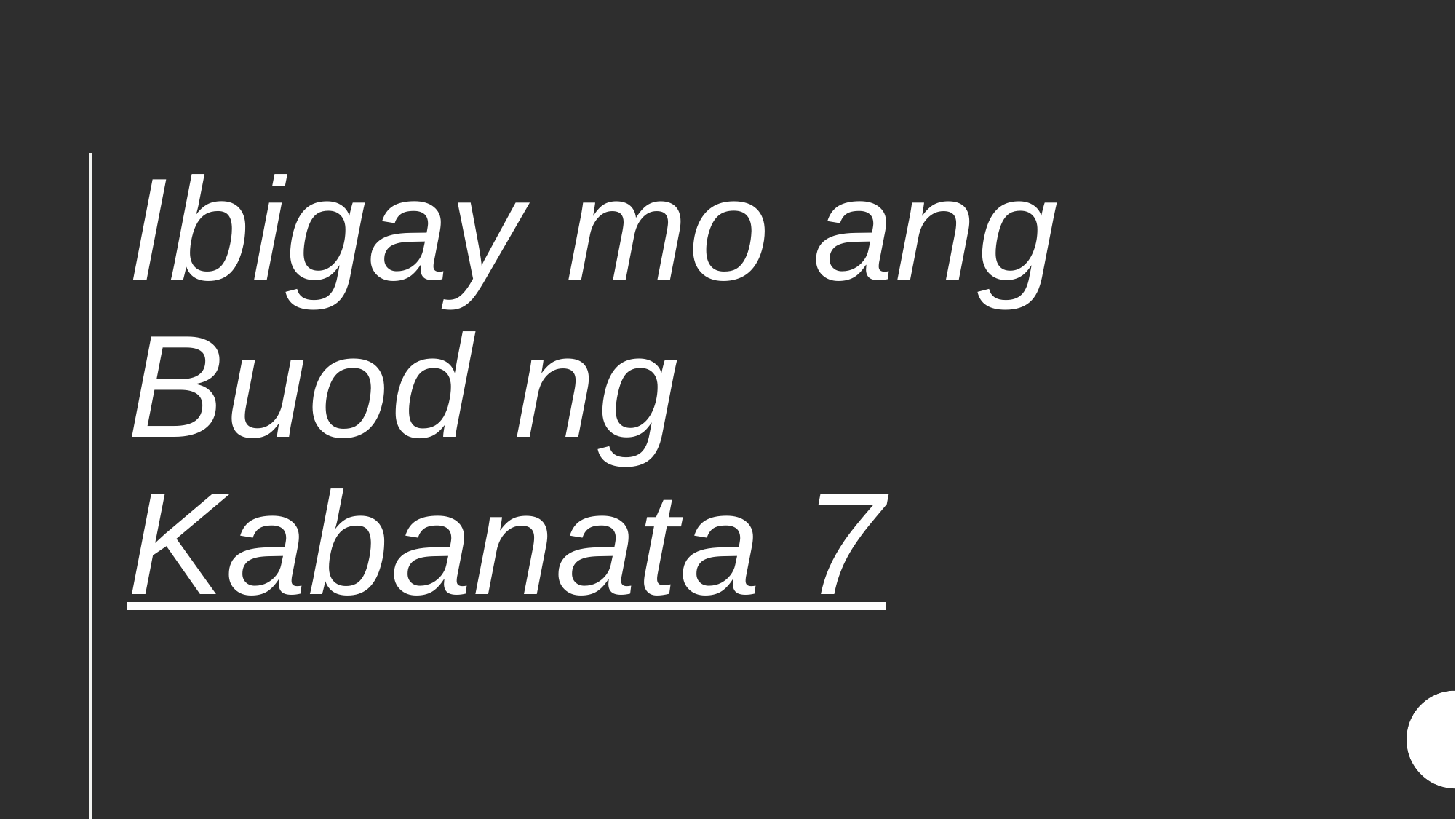

# Ibigay mo ang Buod ng Kabanata 7